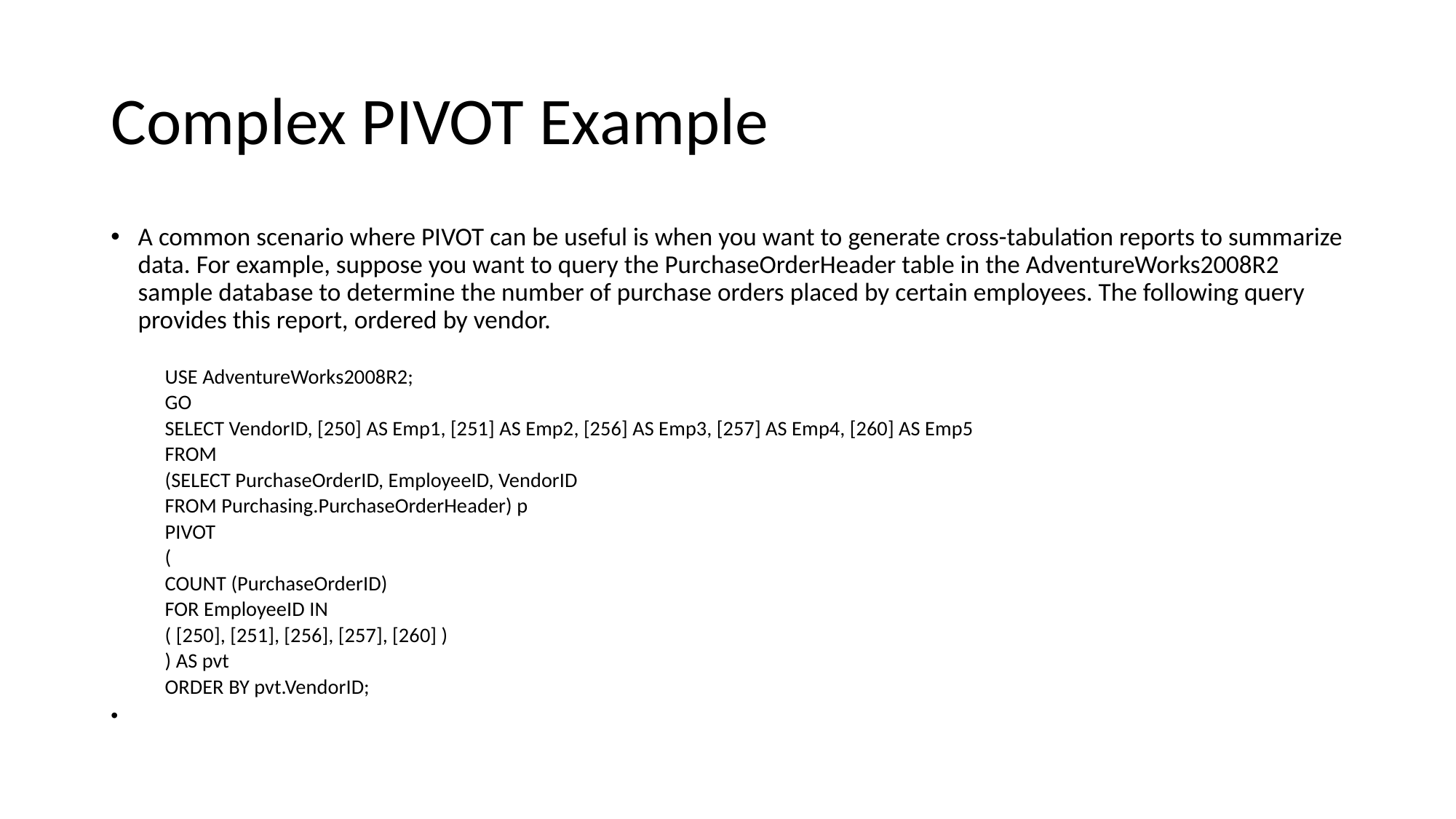

# Complex PIVOT Example
A common scenario where PIVOT can be useful is when you want to generate cross-tabulation reports to summarize data. For example, suppose you want to query the PurchaseOrderHeader table in the AdventureWorks2008R2 sample database to determine the number of purchase orders placed by certain employees. The following query provides this report, ordered by vendor.

USE AdventureWorks2008R2;
GO
SELECT VendorID, [250] AS Emp1, [251] AS Emp2, [256] AS Emp3, [257] AS Emp4, [260] AS Emp5
FROM
(SELECT PurchaseOrderID, EmployeeID, VendorID
FROM Purchasing.PurchaseOrderHeader) p
PIVOT
(
COUNT (PurchaseOrderID)
FOR EmployeeID IN
( [250], [251], [256], [257], [260] )
) AS pvt
ORDER BY pvt.VendorID;